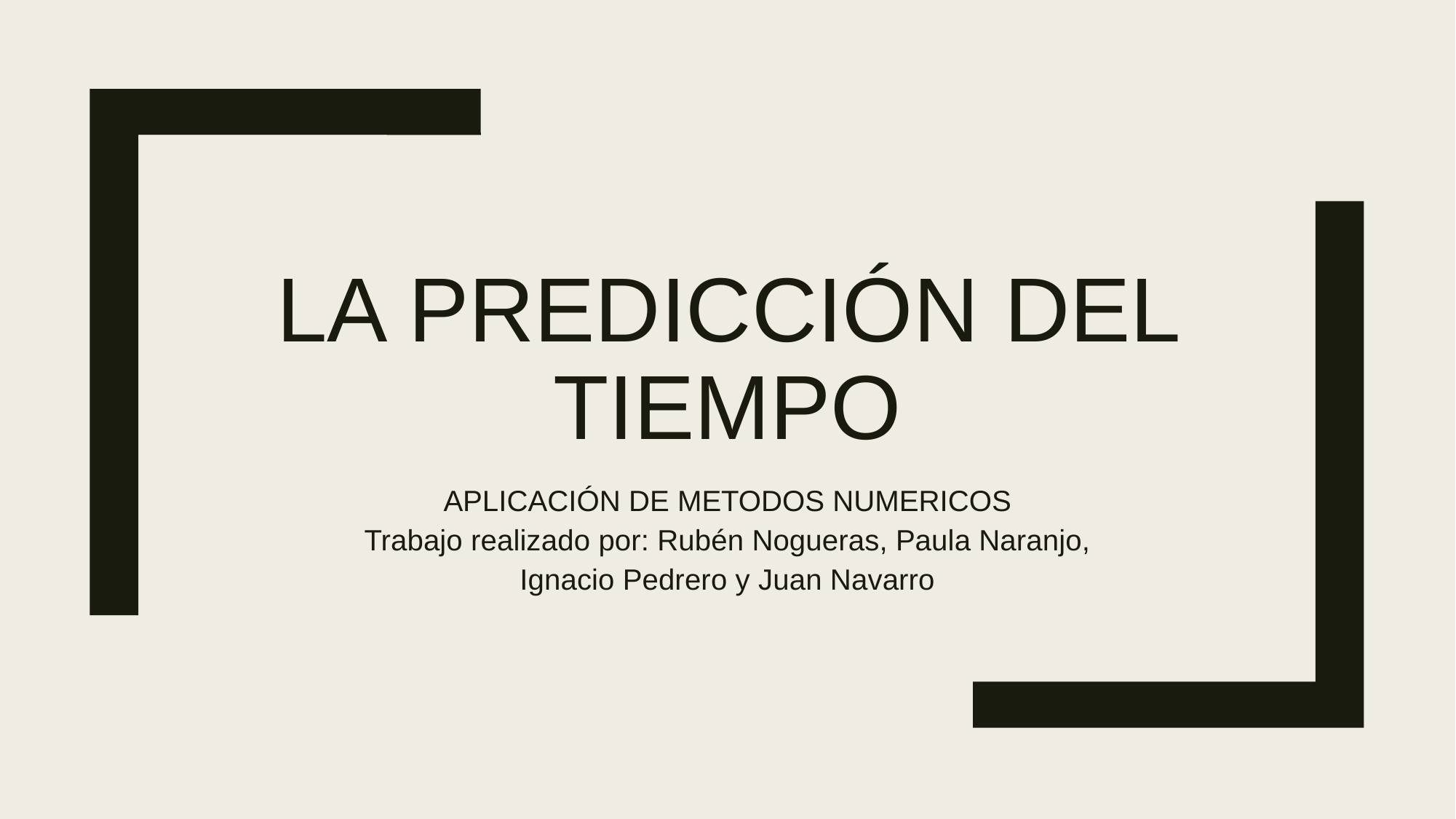

# la predicción del tiempo
APLICACIÓN DE METODOS NUMERICOS
Trabajo realizado por: Rubén Nogueras, Paula Naranjo, Ignacio Pedrero y Juan Navarro